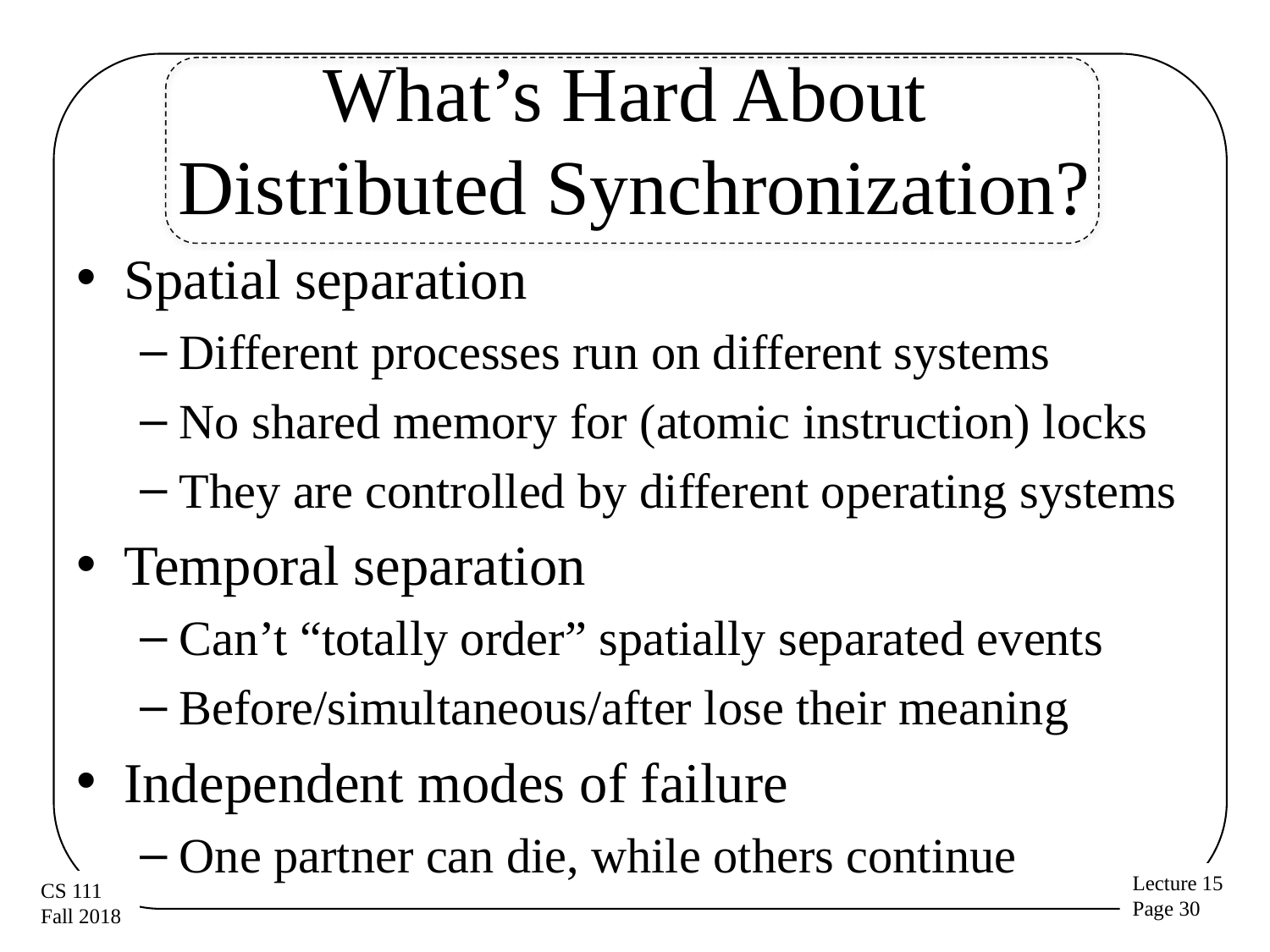

# What’s Hard About Distributed Synchronization?

Spatial separation
Different processes run on different systems
No shared memory for (atomic instruction) locks
They are controlled by different operating systems
Temporal separation
Can’t “totally order” spatially separated events
Before/simultaneous/after lose their meaning
Independent modes of failure
One partner can die, while others continue